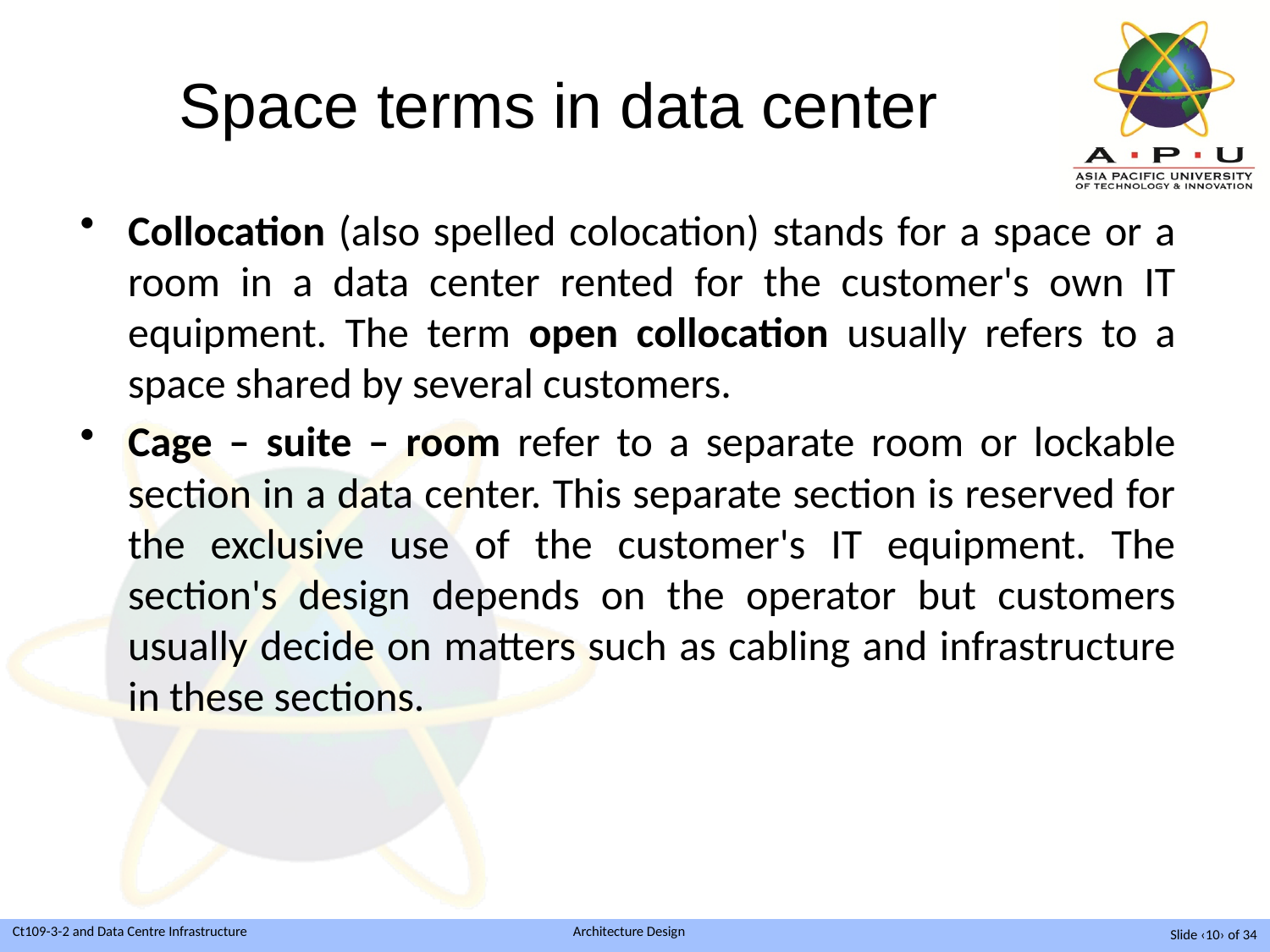

# Space terms in data center
Collocation (also spelled colocation) stands for a space or a room in a data center rented for the customer's own IT equipment. The term open collocation usually refers to a space shared by several customers.
Cage – suite – room refer to a separate room or lockable section in a data center. This separate section is reserved for the exclusive use of the customer's IT equipment. The section's design depends on the operator but customers usually decide on matters such as cabling and infrastructure in these sections.
Slide ‹10› of 34